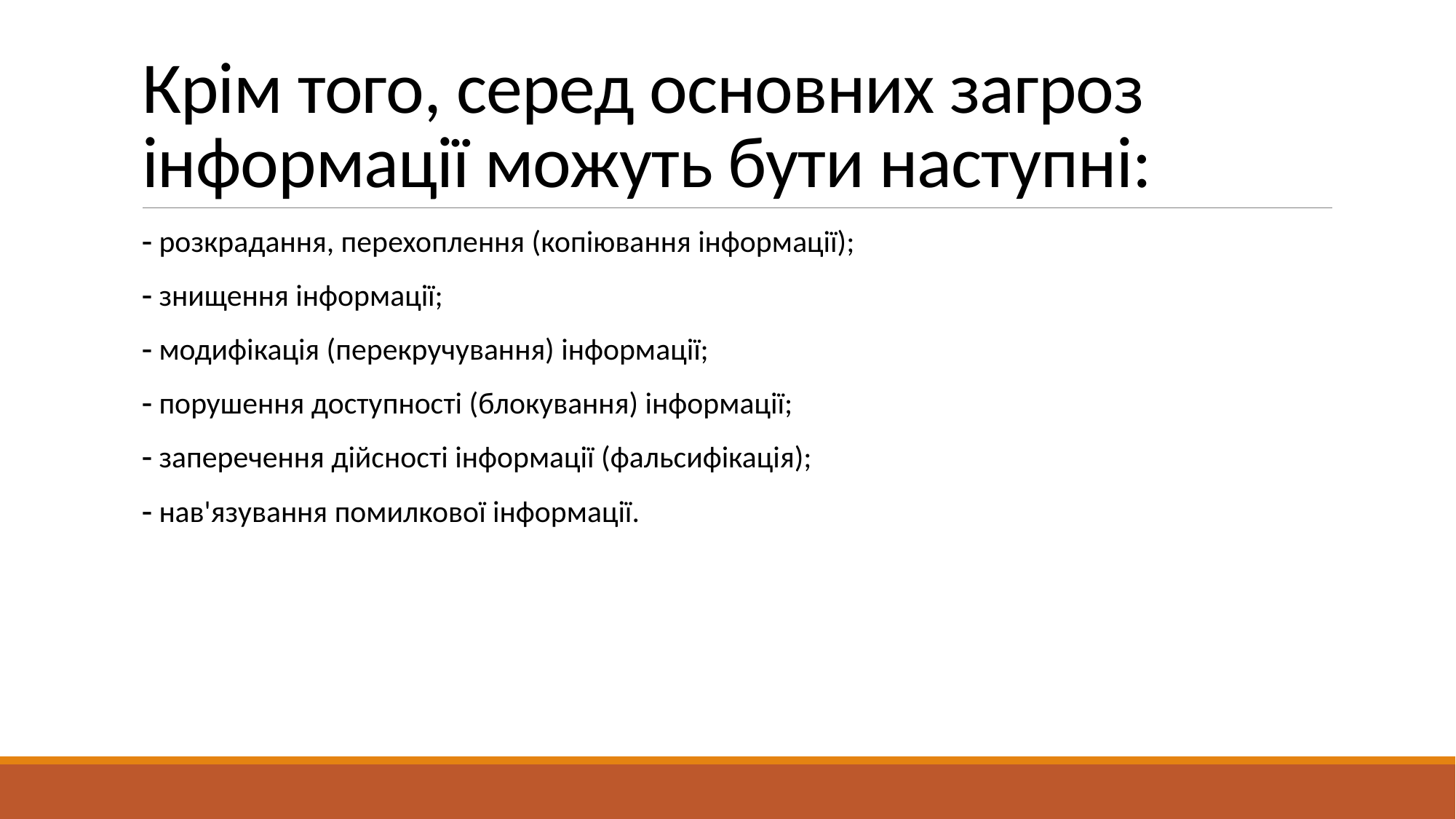

# Крім того, серед основних загроз інформації можуть бути наступні:
− розкрадання, перехоплення (копіювання інформації);
− знищення інформації;
− модифікація (перекручування) інформації;
− порушення доступності (блокування) інформації;
− заперечення дійсності інформації (фальсифікація);
− нав'язування помилкової інформації.